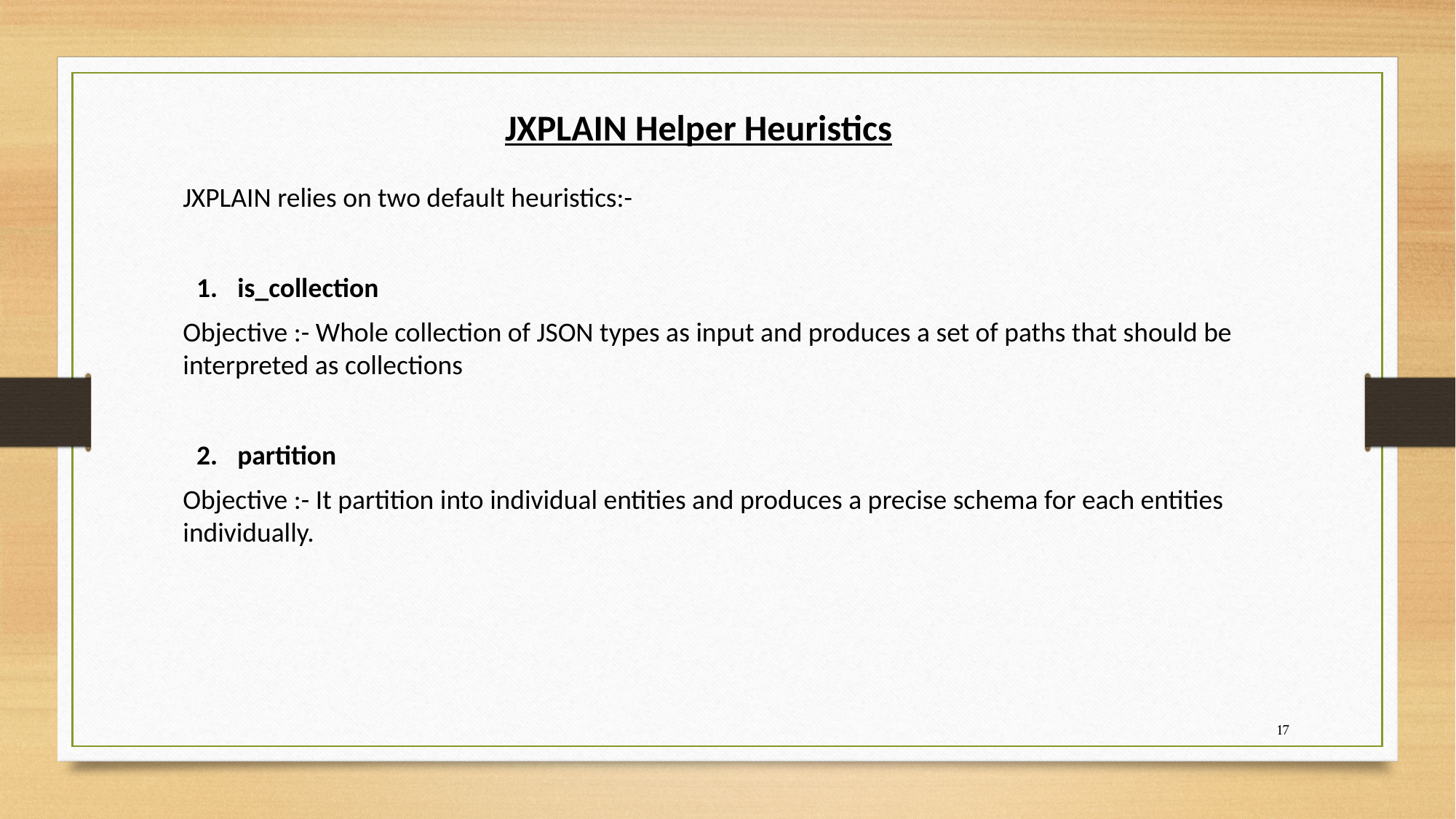

JXPLAIN Helper Heuristics
JXPLAIN relies on two default heuristics:-

is_collection
Objective :- Whole collection of JSON types as input and produces a set of paths that should be interpreted as collections

partition
Objective :- It partition into individual entities and produces a precise schema for each entities individually.

17